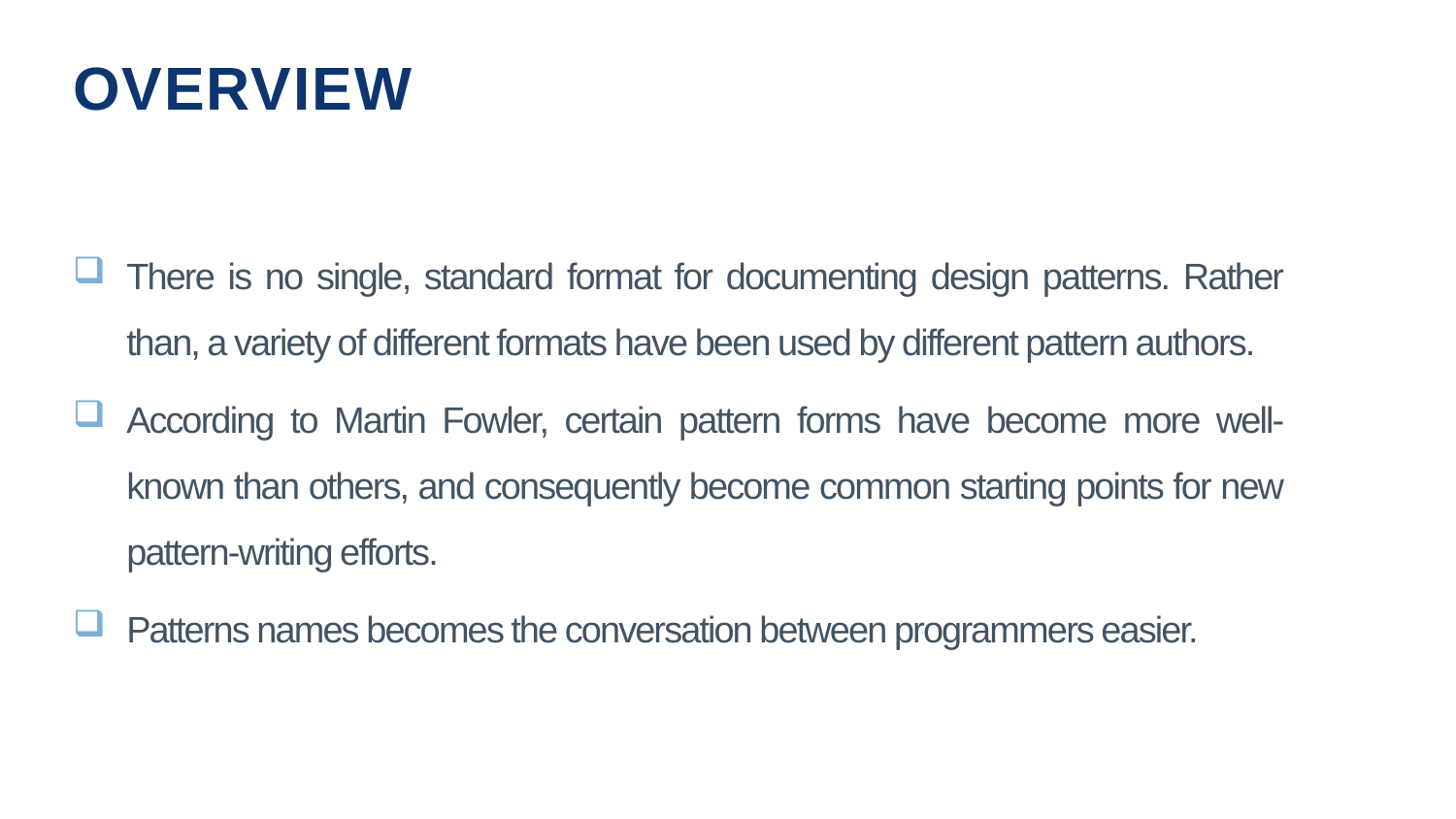

# overview
There is no single, standard format for documenting design patterns. Rather than, a variety of different formats have been used by different pattern authors.
According to Martin Fowler, certain pattern forms have become more well-known than others, and consequently become common starting points for new pattern-writing efforts.
Patterns names becomes the conversation between programmers easier.